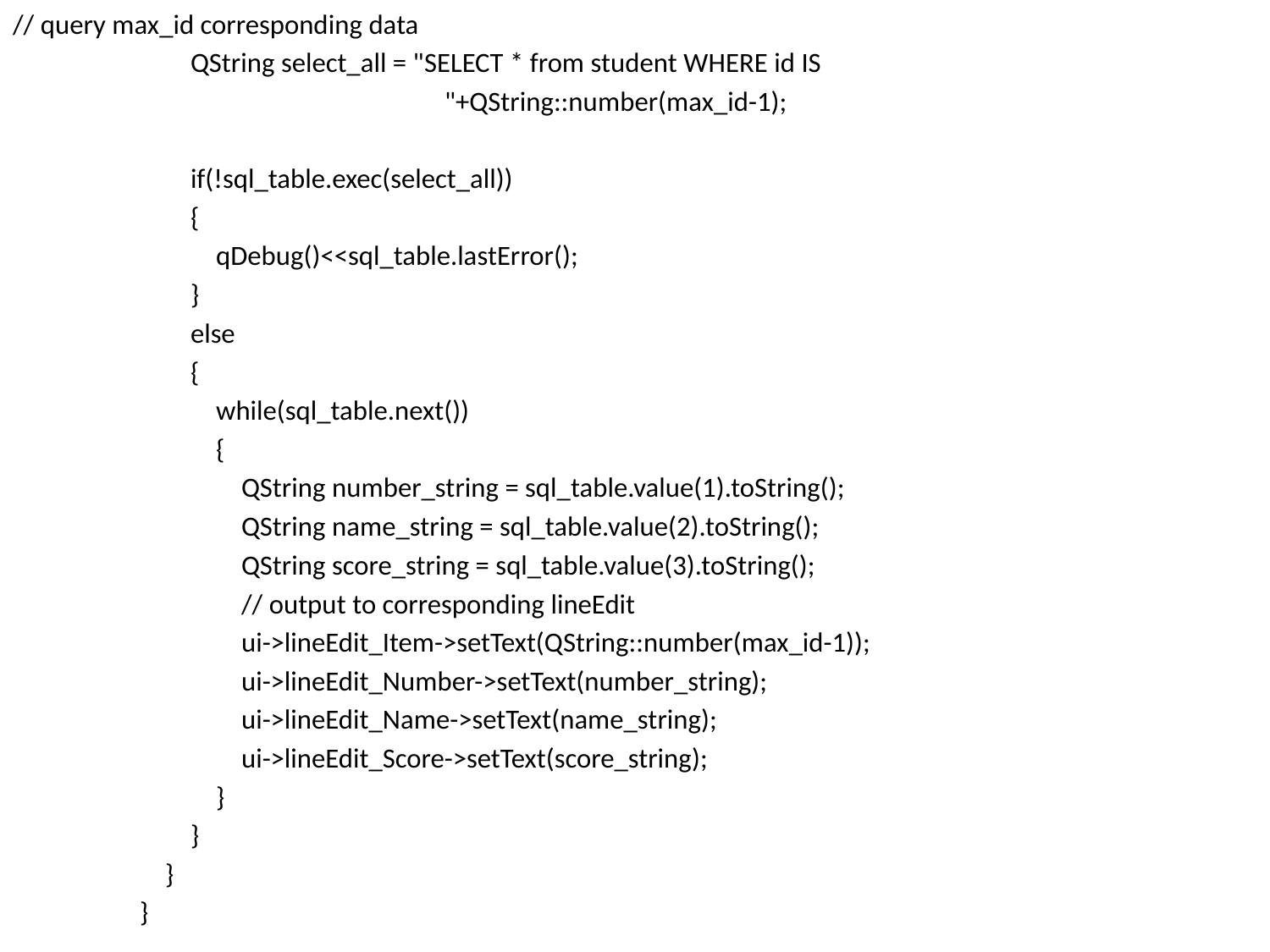

// query max_id corresponding data
                            QString select_all = "SELECT * from student WHERE id IS
                                                                    "+QString::number(max_id-1);

                            if(!sql_table.exec(select_all))
                            {
                                qDebug()<<sql_table.lastError();
                            }
                            else
                            {
                                while(sql_table.next())
                                {
                                    QString number_string = sql_table.value(1).toString();
                                    QString name_string = sql_table.value(2).toString();
                                    QString score_string = sql_table.value(3).toString();
                                    // output to corresponding lineEdit
                                    ui->lineEdit_Item->setText(QString::number(max_id-1));
                                    ui->lineEdit_Number->setText(number_string);
                                    ui->lineEdit_Name->setText(name_string);
                                    ui->lineEdit_Score->setText(score_string);
                                }
                            }
                        }
                    }